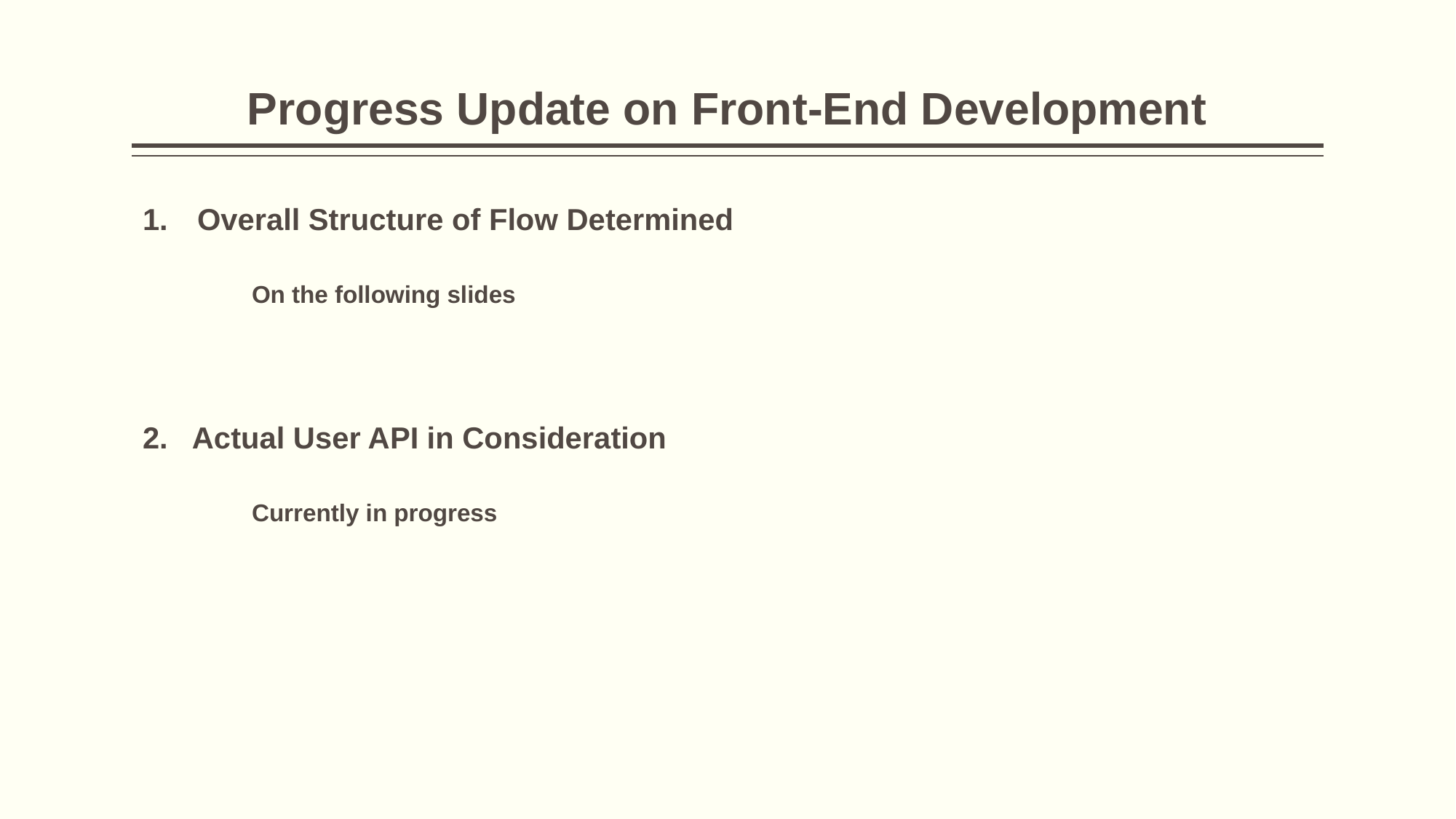

# Progress Update on Front-End Development
Overall Structure of Flow Determined

	On the following slides

2.   Actual User API in Consideration

	Currently in progress